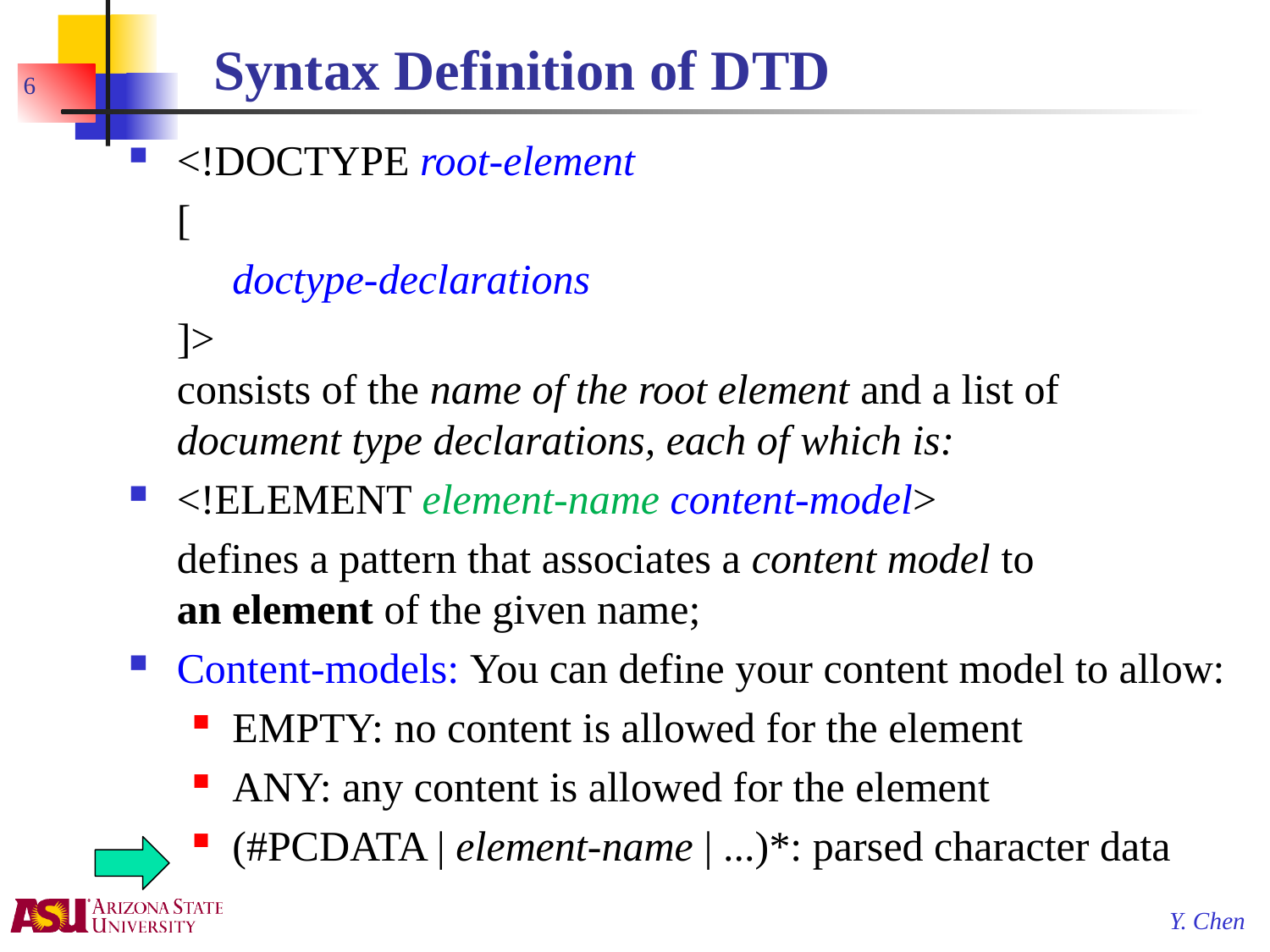

# Syntax Definition of DTD
6
<!DOCTYPE root-element
	[
	doctype-declarations
	]>
consists of the name of the root element and a list of
document type declarations, each of which is:
<!ELEMENT element-name content-model>
	defines a pattern that associates a content model to
an element of the given name;
Content-models: You can define your content model to allow:
EMPTY: no content is allowed for the element
ANY: any content is allowed for the element
(#PCDATA | element-name | ...)*: parsed character data